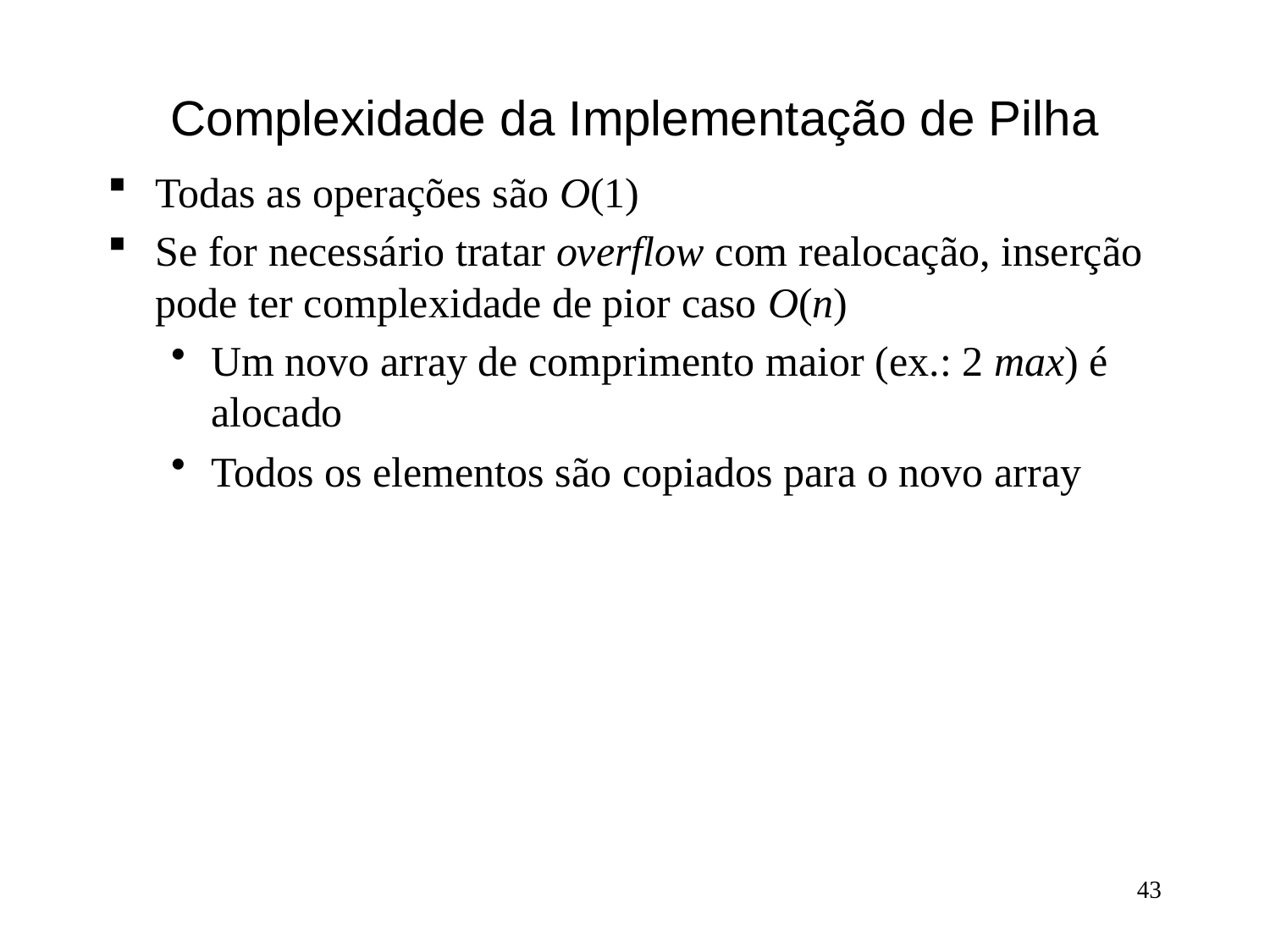

# Complexidade da Implementação de Pilha
Todas as operações são O(1)
Se for necessário tratar overflow com realocação, inserção pode ter complexidade de pior caso O(n)
Um novo array de comprimento maior (ex.: 2 max) é alocado
Todos os elementos são copiados para o novo array

43